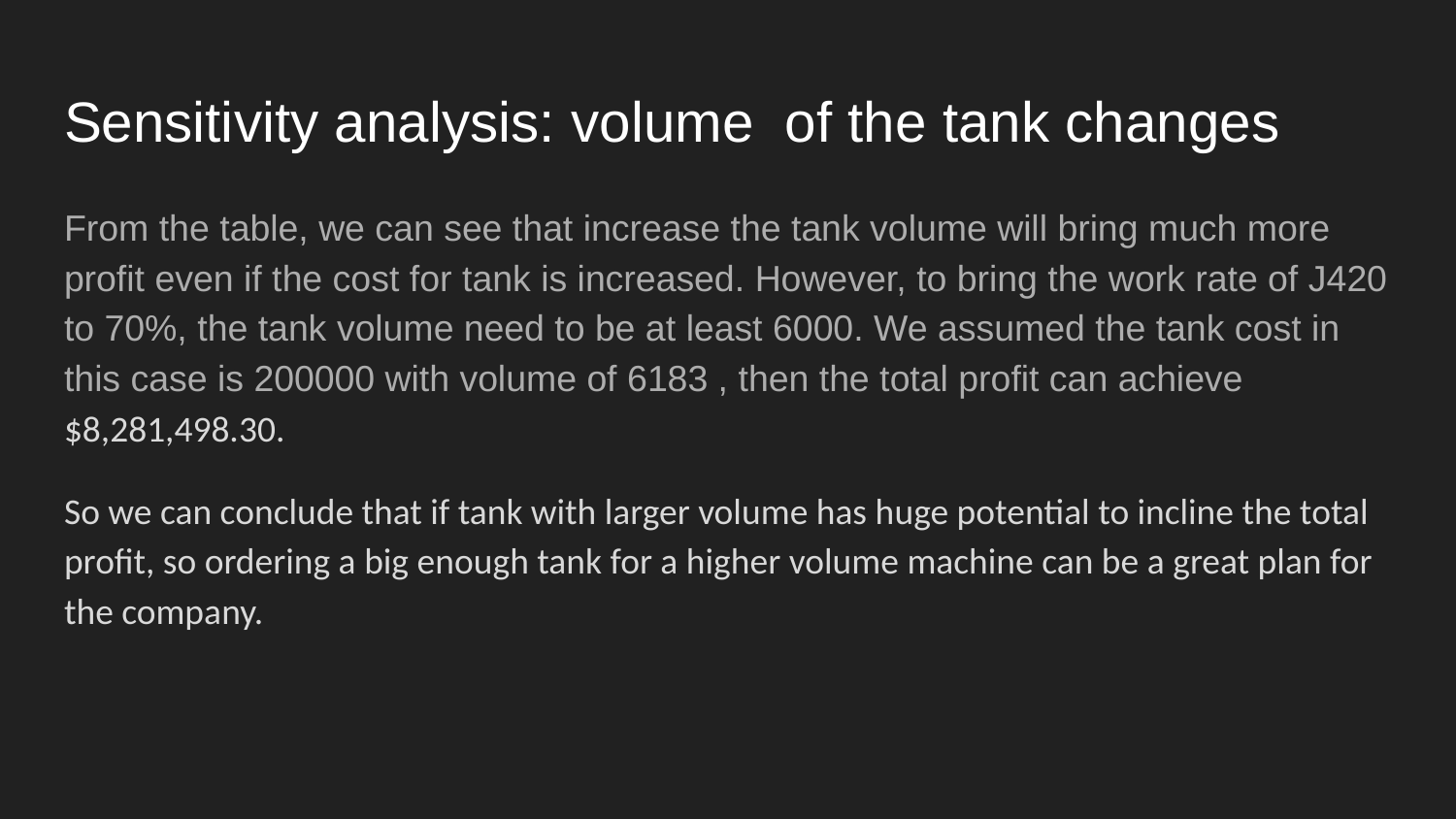

# Sensitivity analysis: volume  of the tank changes
From the table, we can see that increase the tank volume will bring much more profit even if the cost for tank is increased. However, to bring the work rate of J420 to 70%, the tank volume need to be at least 6000. We assumed the tank cost in this case is 200000 with volume of 6183 , then the total profit can achieve $8,281,498.30.
So we can conclude that if tank with larger volume has huge potential to incline the total profit, so ordering a big enough tank for a higher volume machine can be a great plan for the company.